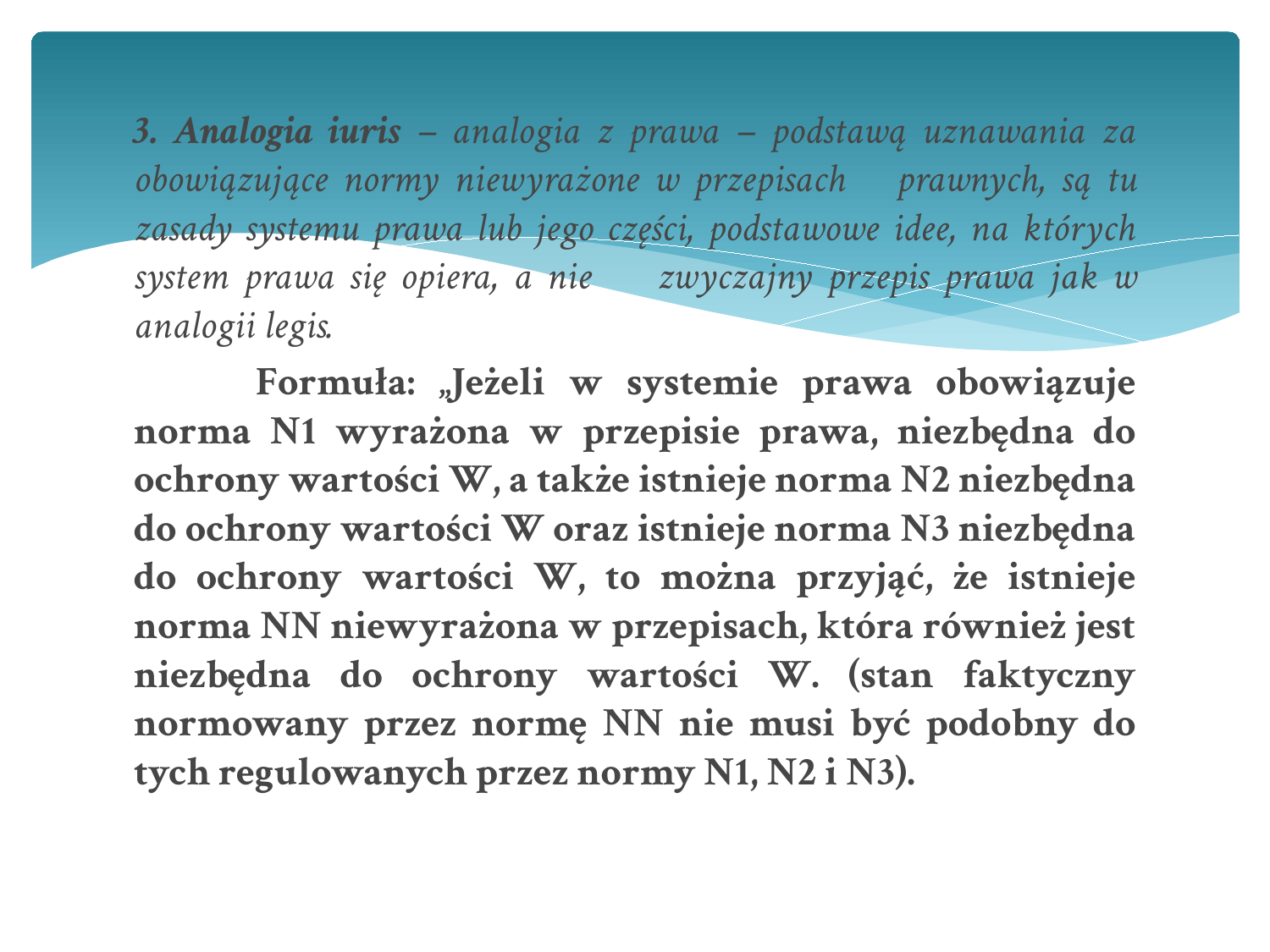

3. Analogia iuris – analogia z prawa – podstawą uznawania za obowiązujące normy niewyrażone w przepisach 	prawnych, są tu zasady systemu prawa lub jego części, podstawowe idee, na których system prawa się opiera, a nie 	zwyczajny przepis prawa jak w analogii legis.
	Formuła: „Jeżeli w systemie prawa obowiązuje norma N1 wyrażona w przepisie prawa, niezbędna do ochrony wartości W, a także istnieje norma N2 niezbędna do ochrony wartości W oraz istnieje norma N3 niezbędna do ochrony wartości W, to można przyjąć, że istnieje norma NN niewyrażona w przepisach, która również jest niezbędna do ochrony wartości W. (stan faktyczny normowany przez normę NN nie musi być podobny do tych regulowanych przez normy N1, N2 i N3).